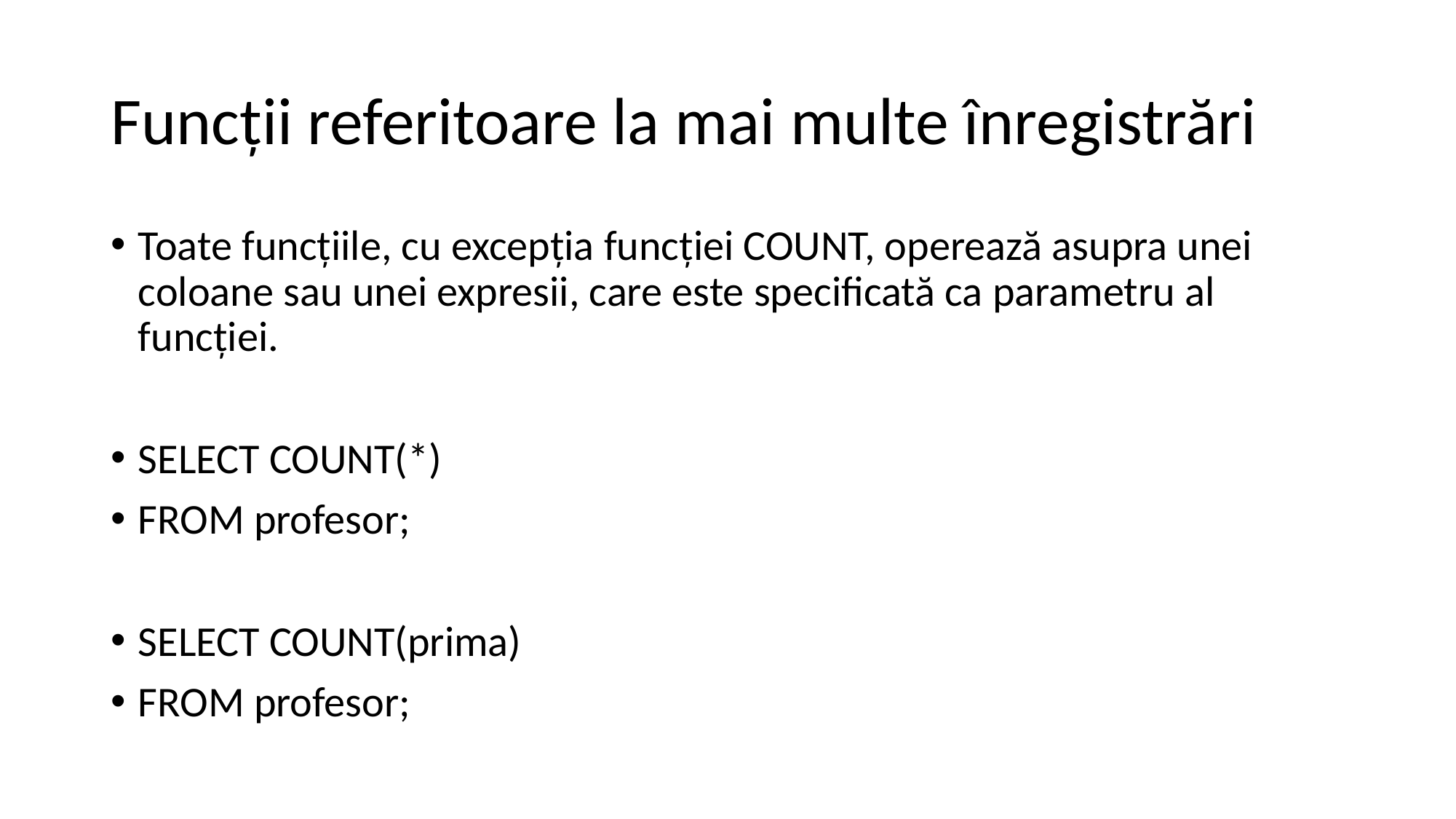

# Funcţii referitoare la mai multe înregistrări
Toate funcţiile, cu excepţia funcţiei COUNT, operează asupra unei coloane sau unei expresii, care este specificată ca parametru al funcţiei.

SELECT COUNT(*)
FROM profesor;

SELECT COUNT(prima)
FROM profesor;